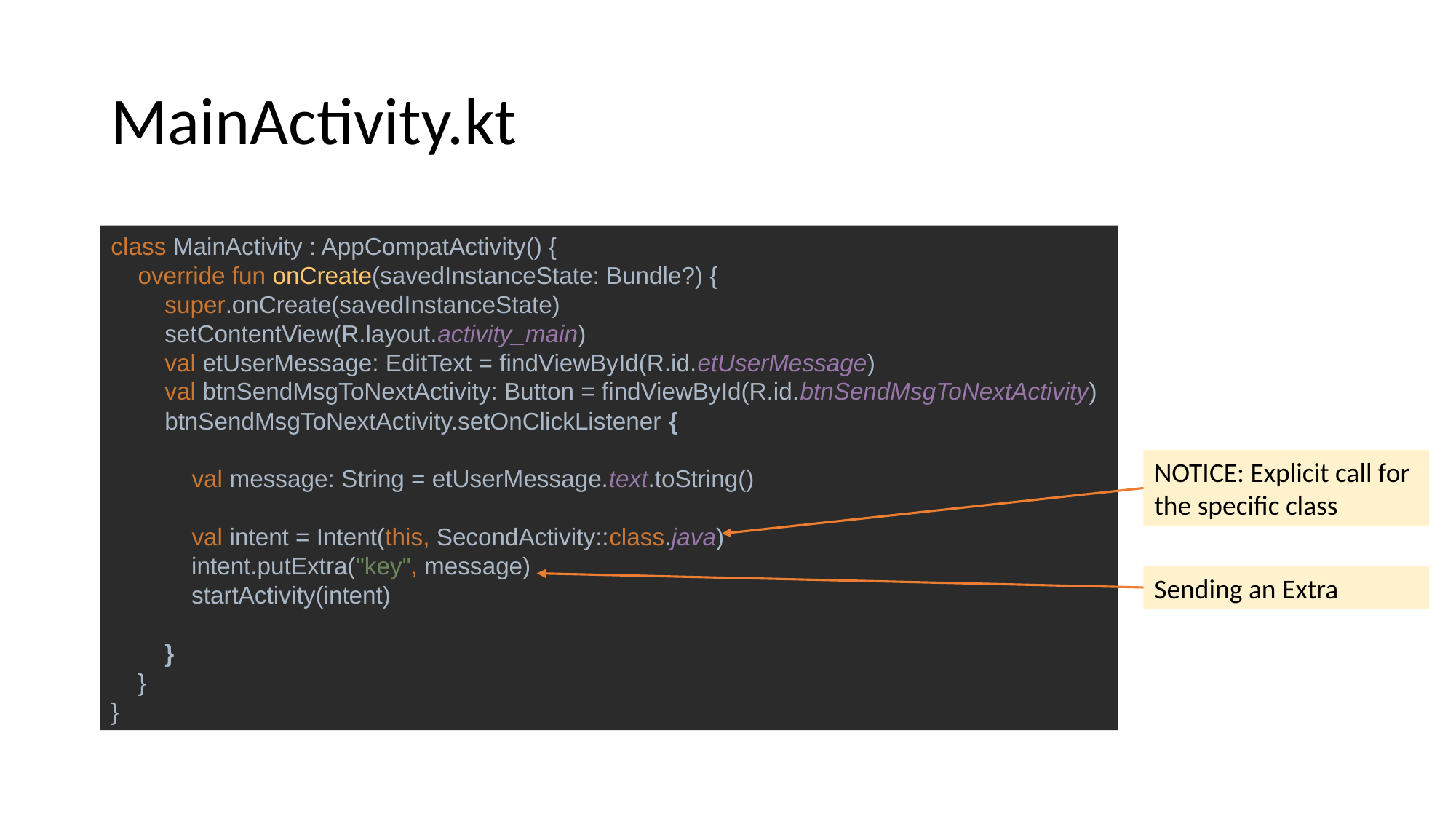

# MainActivity.kt
class MainActivity : AppCompatActivity() {
    override fun onCreate(savedInstanceState: Bundle?) {
        super.onCreate(savedInstanceState)
        setContentView(R.layout.activity_main)
        val etUserMessage: EditText = findViewById(R.id.etUserMessage)
        val btnSendMsgToNextActivity: Button = findViewById(R.id.btnSendMsgToNextActivity)
        btnSendMsgToNextActivity.setOnClickListener {
            val message: String = etUserMessage.text.toString()
            val intent = Intent(this, SecondActivity::class.java)
            intent.putExtra("key", message)
            startActivity(intent)
        }
    }
}
NOTICE: Explicit call for the specific class
Sending an Extra